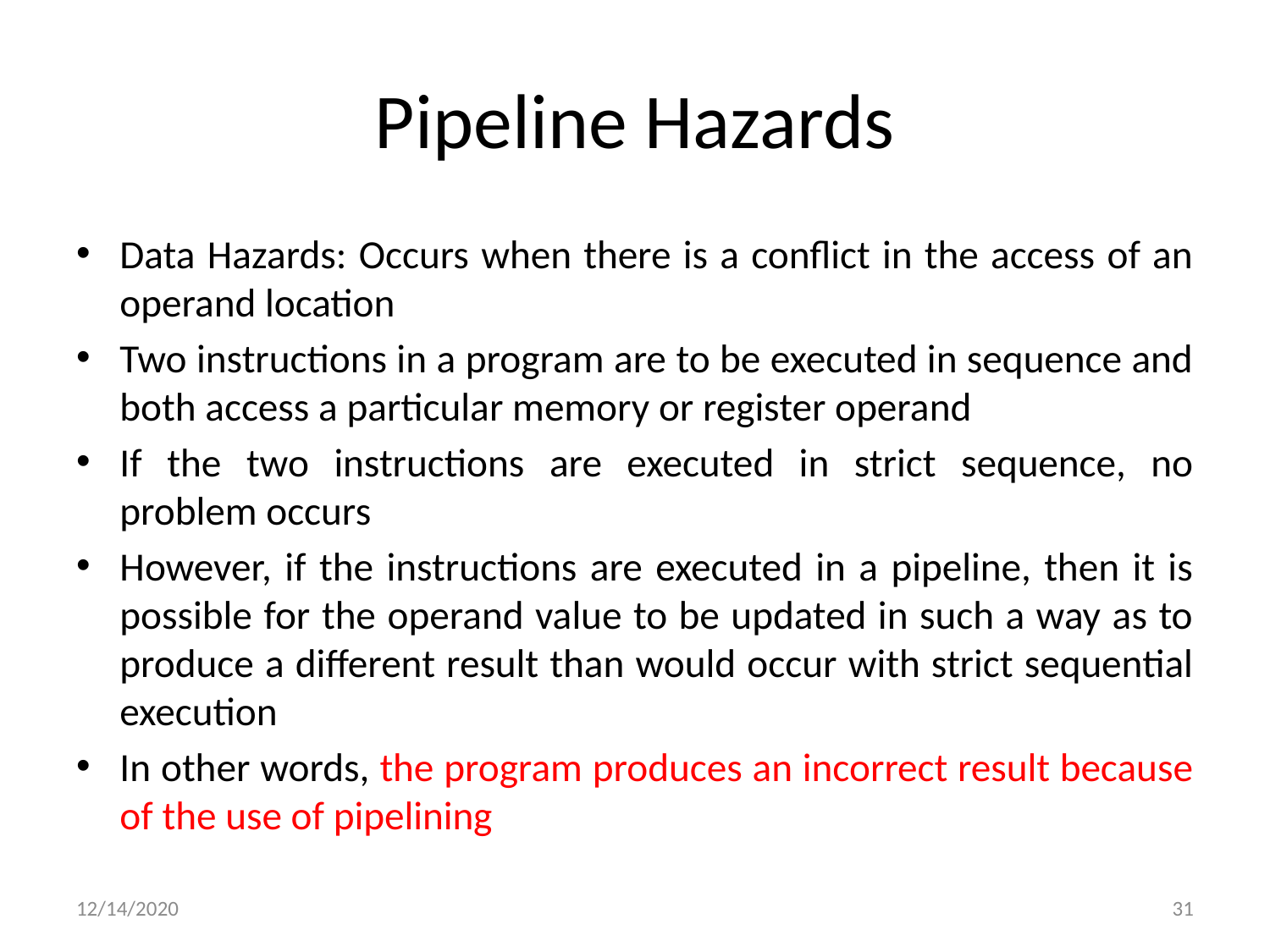

# Pipeline Hazards
Data Hazards: Occurs when there is a conflict in the access of an operand location
Two instructions in a program are to be executed in sequence and both access a particular memory or register operand
If the two instructions are executed in strict sequence, no problem occurs
However, if the instructions are executed in a pipeline, then it is possible for the operand value to be updated in such a way as to produce a different result than would occur with strict sequential execution
In other words, the program produces an incorrect result because of the use of pipelining
12/14/2020
31